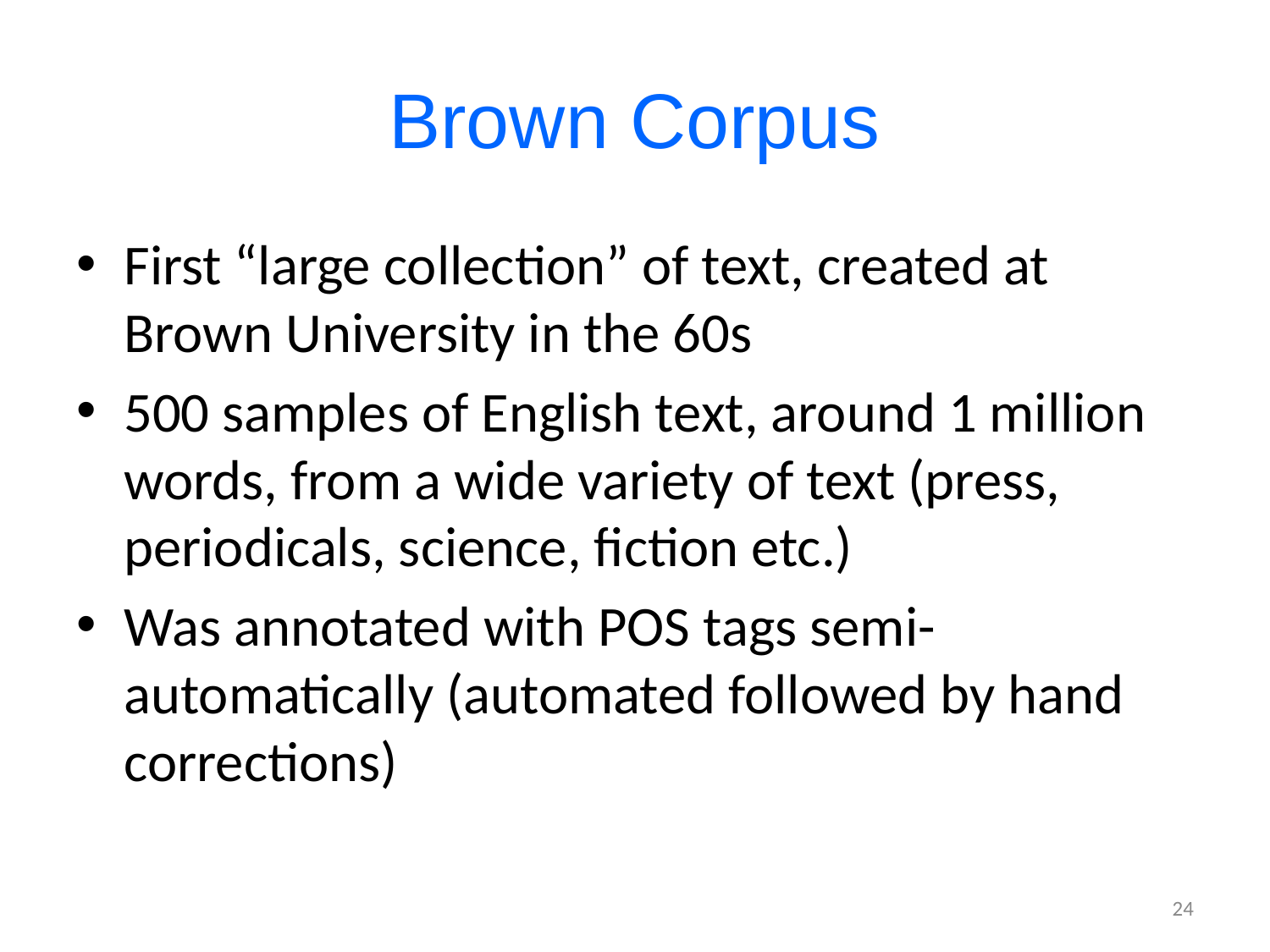

# Brown Corpus
First “large collection” of text, created at Brown University in the 60s
500 samples of English text, around 1 million words, from a wide variety of text (press, periodicals, science, fiction etc.)
Was annotated with POS tags semi-automatically (automated followed by hand corrections)

24